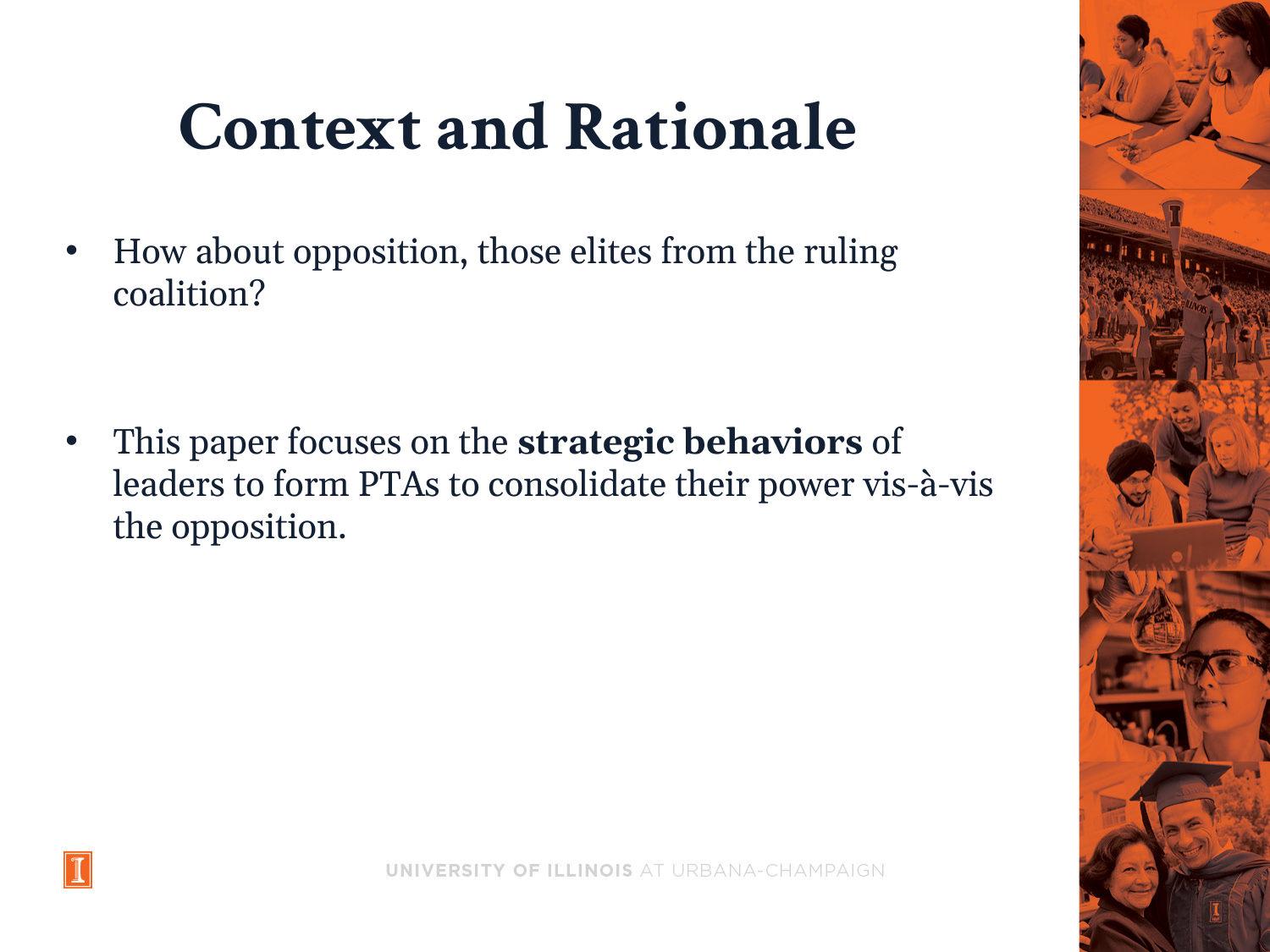

# Context and Rationale
How about opposition, those elites from the ruling coalition?

This paper focuses on the strategic behaviors of leaders to form PTAs to consolidate their power vis-à-vis the opposition.